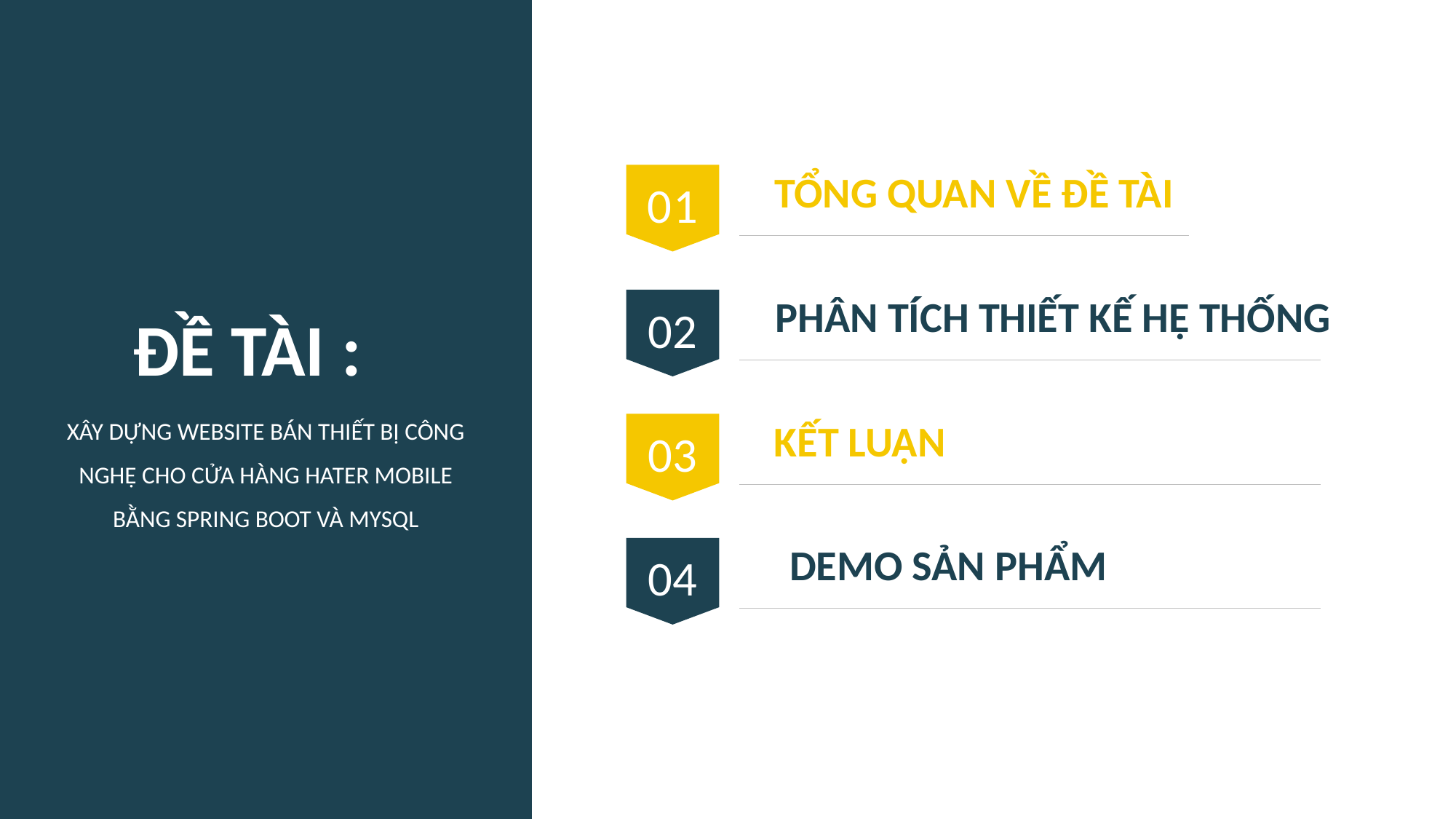

TỔNG QUAN VỀ ĐỀ TÀI
01
PHÂN TÍCH THIẾT KẾ HỆ THỐNG
02
ĐỀ TÀI :
XÂY DỰNG WEBSITE BÁN THIẾT BỊ CÔNG NGHỆ CHO CỬA HÀNG HATER MOBILE BẰNG SPRING BOOT VÀ MYSQL
KẾT LUẬN
03
DEMO SẢN PHẨM
04